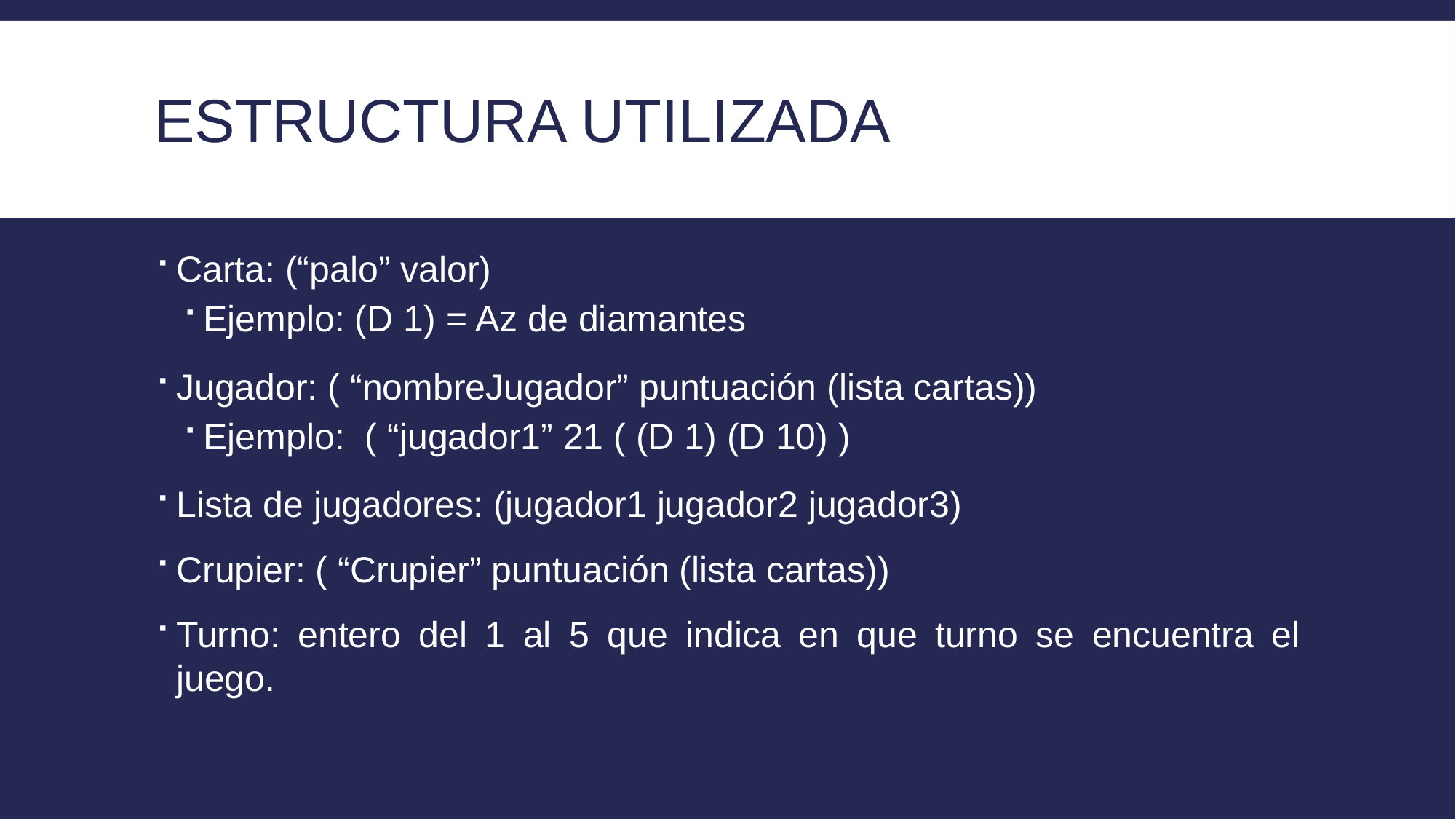

# Estructura utilizada
Carta: (“palo” valor)
Ejemplo: (D 1) = Az de diamantes
Jugador: ( “nombreJugador” puntuación (lista cartas))
Ejemplo:  ( “jugador1” 21 ( (D 1) (D 10) )
Lista de jugadores: (jugador1 jugador2 jugador3)
Crupier: ( “Crupier” puntuación (lista cartas))
Turno: entero del 1 al 5 que indica en que turno se encuentra el juego.